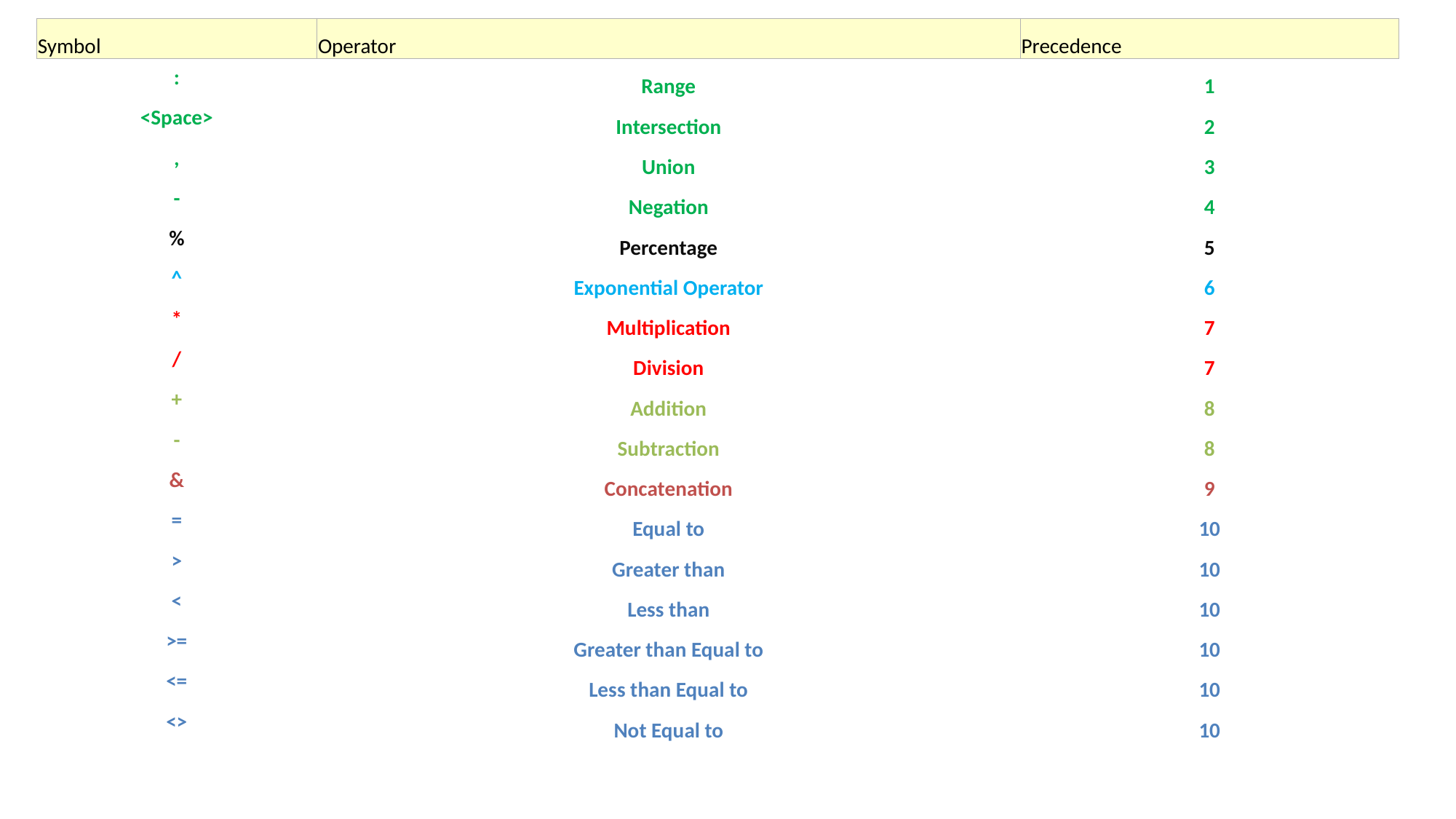

| Symbol | Operator | Precedence |
| --- | --- | --- |
| : | Range | 1 |
| <Space> | Intersection | 2 |
| , | Union | 3 |
| - | Negation | 4 |
| % | Percentage | 5 |
| ^ | Exponential Operator | 6 |
| \* | Multiplication | 7 |
| / | Division | 7 |
| + | Addition | 8 |
| - | Subtraction | 8 |
| & | Concatenation | 9 |
| = | Equal to | 10 |
| > | Greater than | 10 |
| < | Less than | 10 |
| >= | Greater than Equal to | 10 |
| <= | Less than Equal to | 10 |
| <> | Not Equal to | 10 |